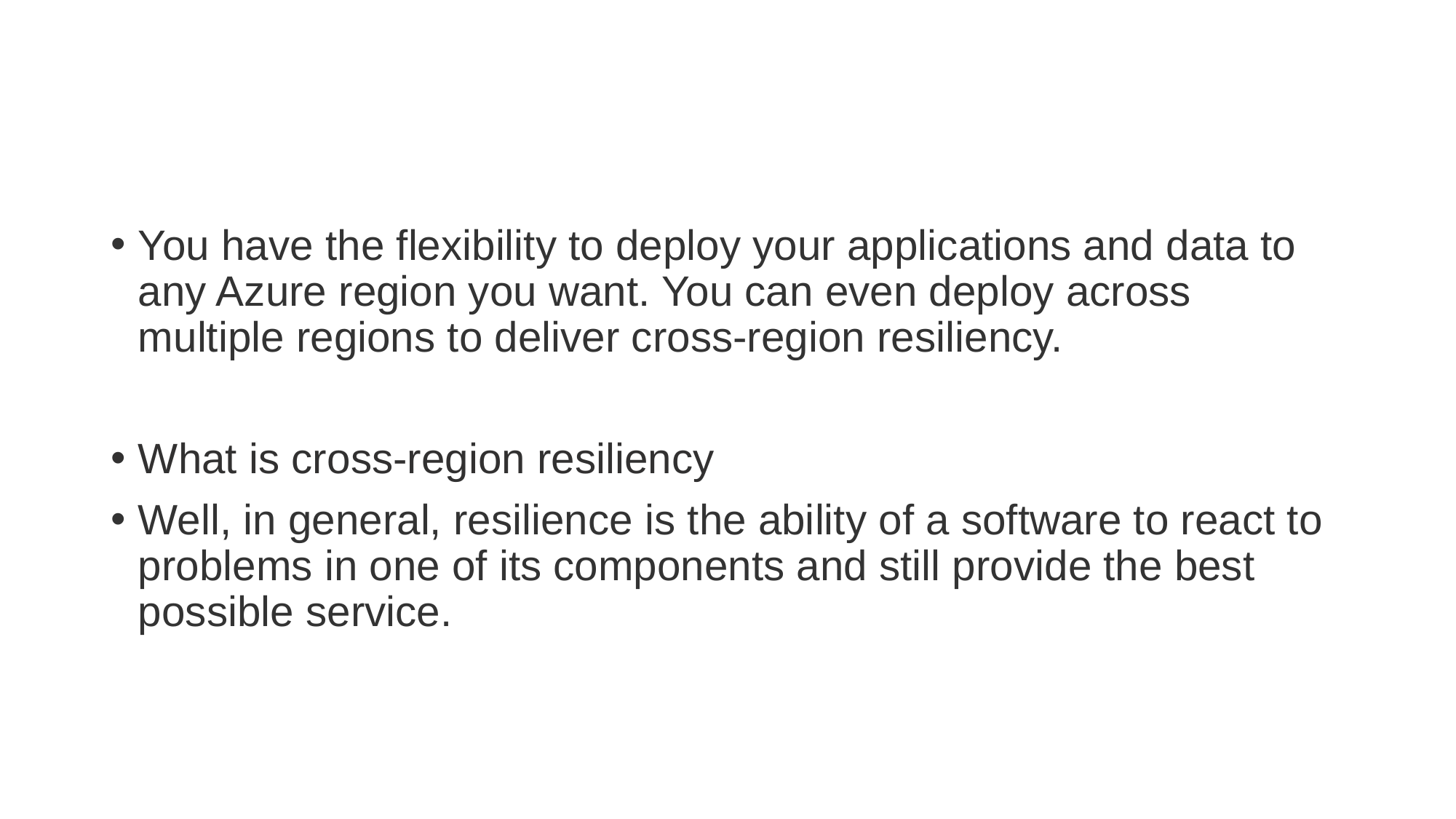

#
You have the flexibility to deploy your applications and data to any Azure region you want. You can even deploy across multiple regions to deliver cross-region resiliency.

What is cross-region resiliency
Well, in general, resilience is the ability of a software to react to problems in one of its components and still provide the best possible service.